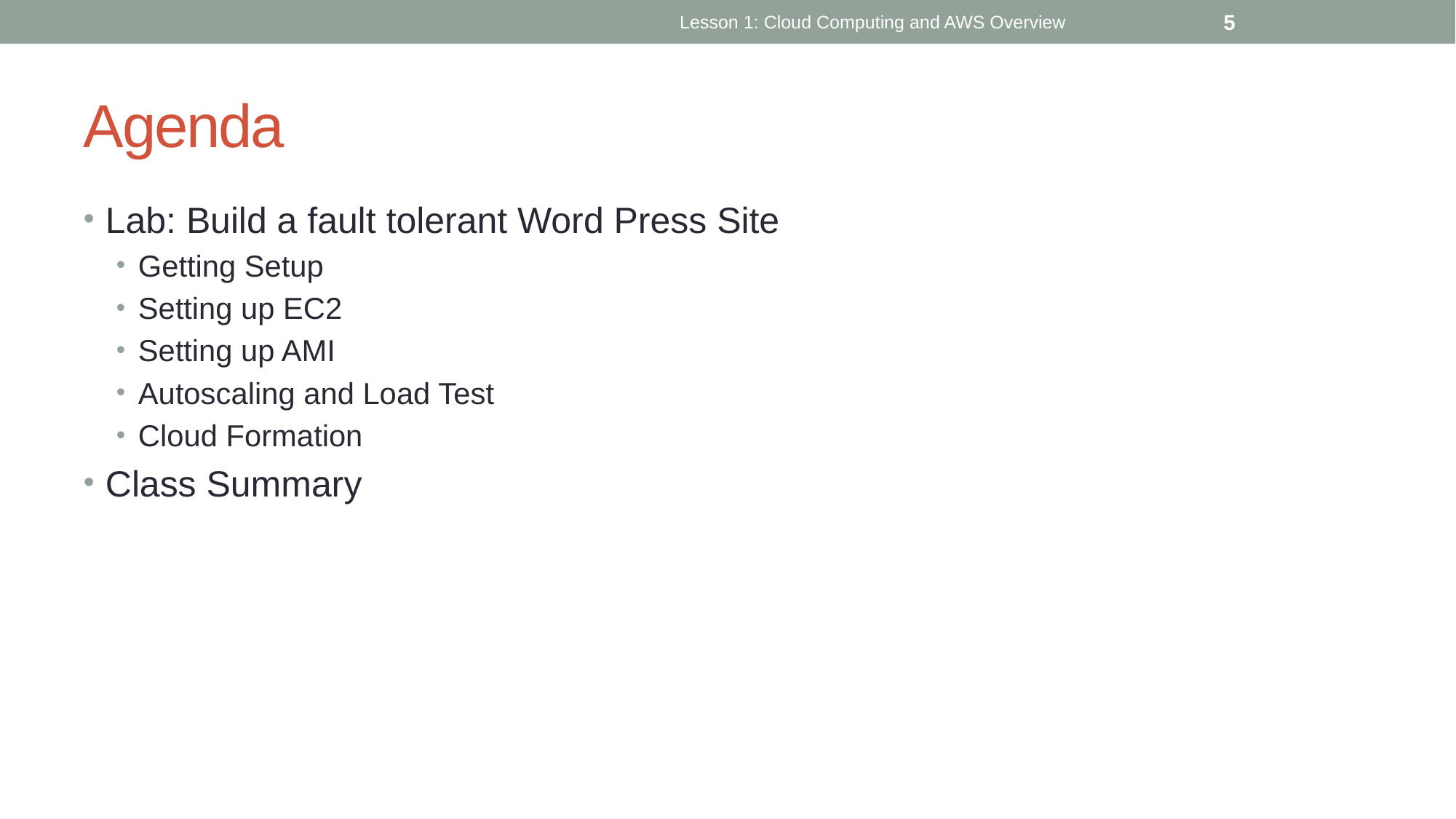

Lesson 1: Cloud Computing and AWS Overview
5
# Agenda
Lab: Build a fault tolerant Word Press Site
Getting Setup
Setting up EC2
Setting up AMI
Autoscaling and Load Test
Cloud Formation
Class Summary